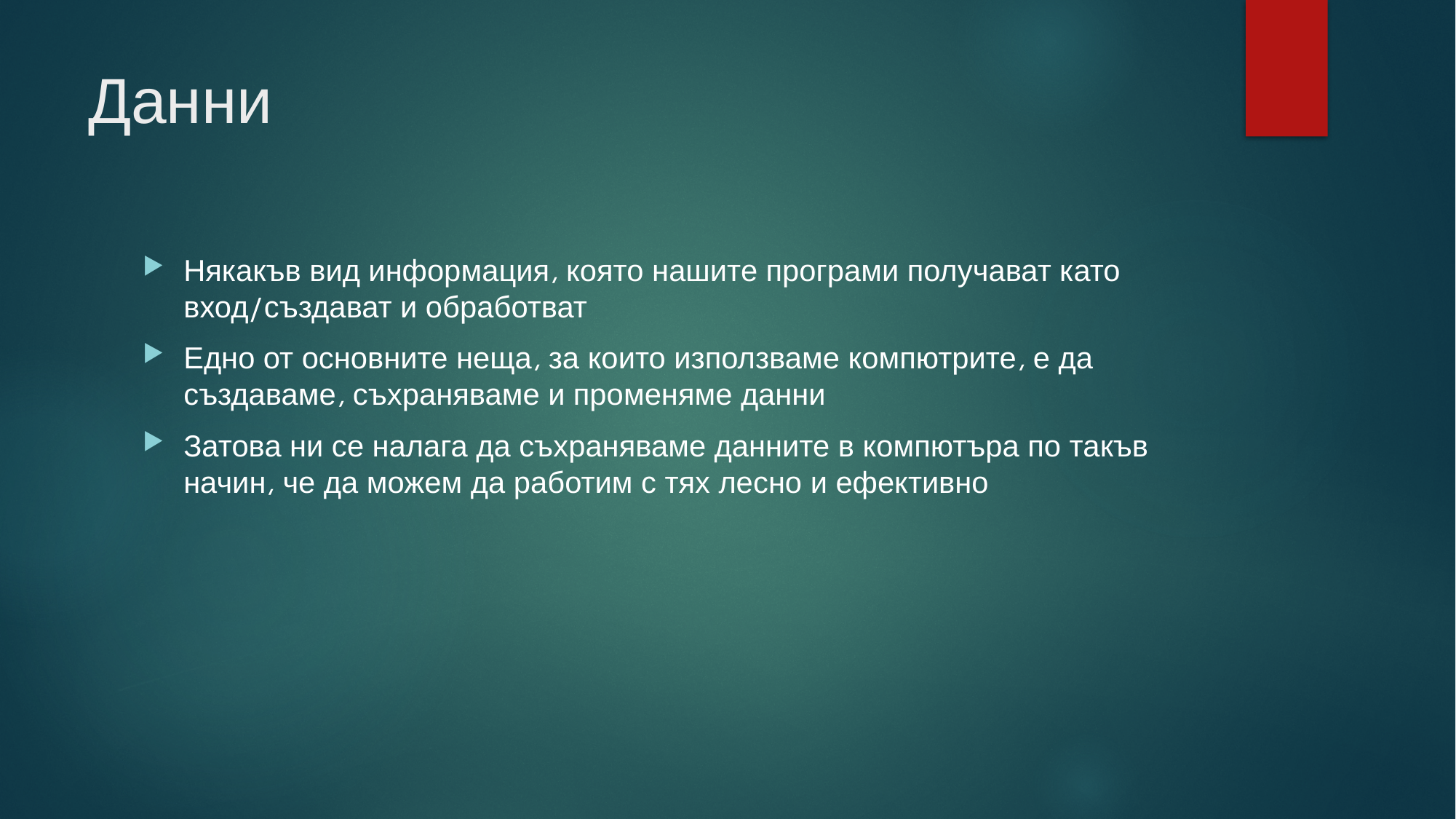

# Данни
Някакъв вид информация, която нашите програми получават като вход/създават и обработват
Едно от основните неща, за които използваме компютрите, е да създаваме, съхраняваме и променяме данни
Затова ни се налага да съхраняваме данните в компютъра по такъв начин, че да можем да работим с тях лесно и ефективно